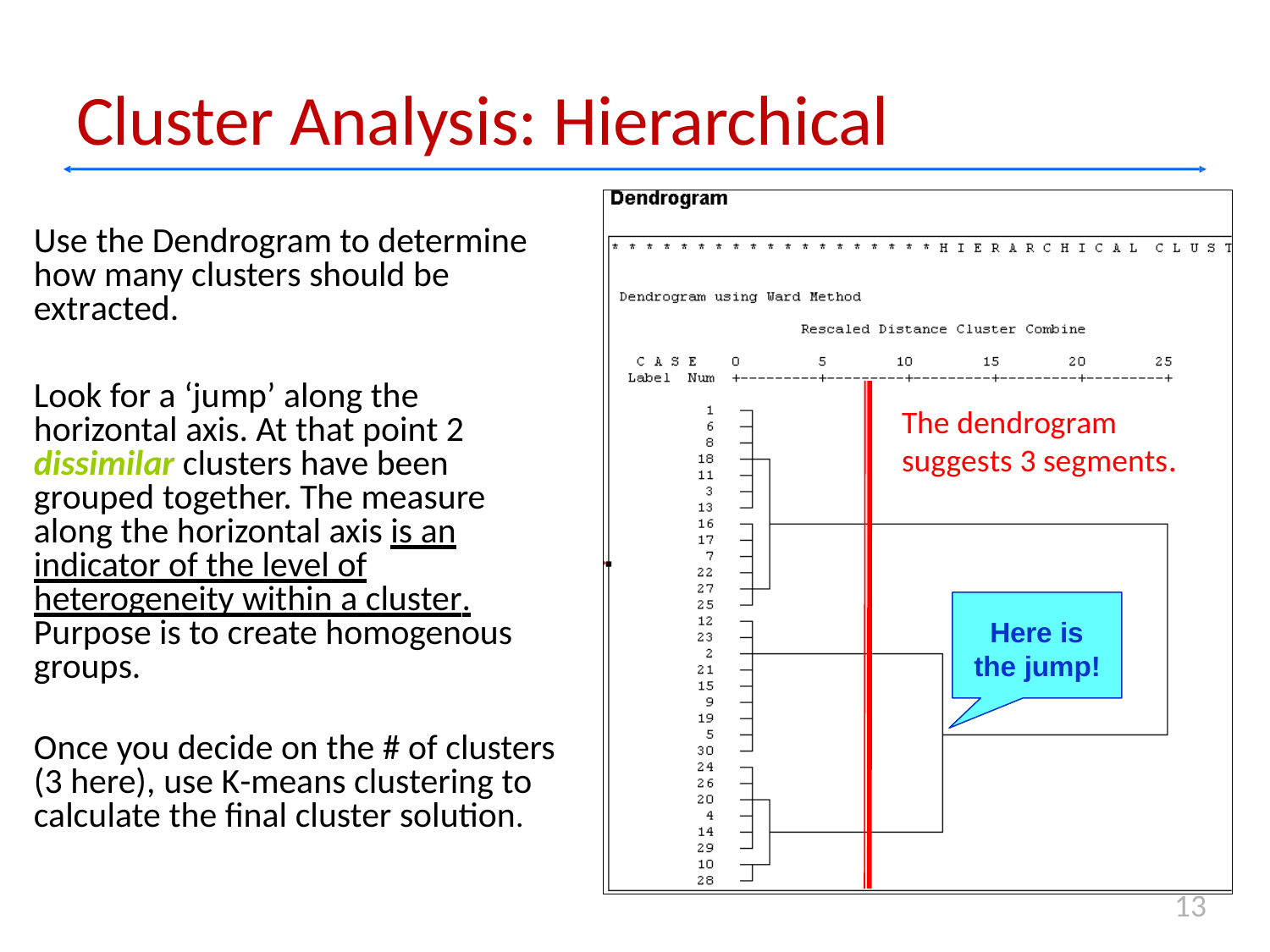

# Cluster Analysis: Hierarchical

Use the Dendrogram to determine how many clusters should be extracted.

Look for a ‘jump’ along the horizontal axis. At that point 2 dissimilar clusters have been grouped together. The measure along the horizontal axis is an indicator of the level of heterogeneity within a cluster. Purpose is to create homogenous groups.

Once you decide on the # of clusters (3 here), use K-means clustering to calculate the final cluster solution.

The dendrogram
suggests 3 segments.

Here is the jump!
13